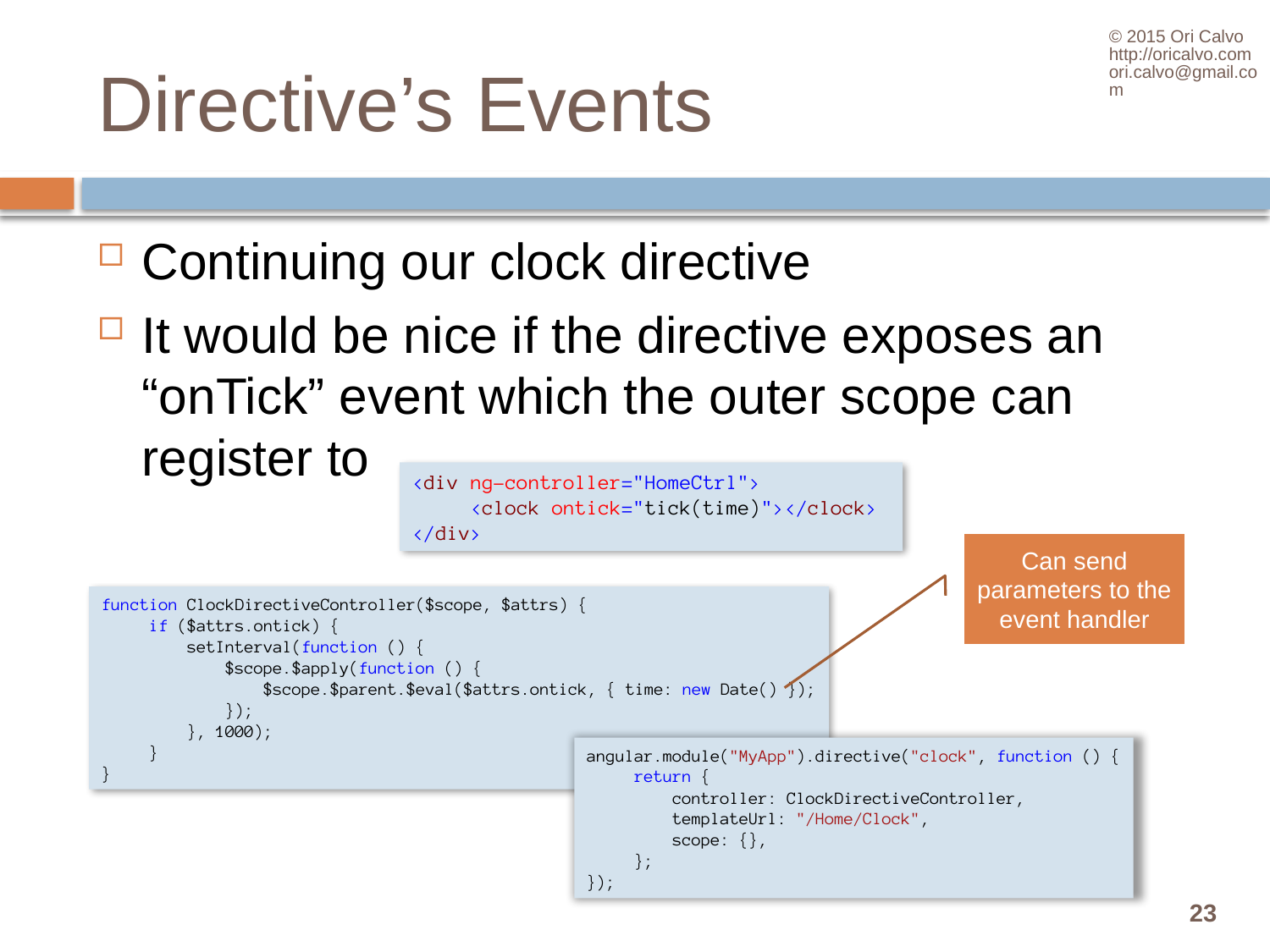

© 2015 Ori Calvo http://oricalvo.com ori.calvo@gmail.com
# Directive’s Events
Continuing our clock directive
It would be nice if the directive exposes an “onTick” event which the outer scope can register to
<div ng-controller="HomeCtrl">
     <clock ontick="tick(time)"></clock>
</div>
Can send parameters to the event handler
function ClockDirectiveController($scope, $attrs) {
     if ($attrs.ontick) {
         setInterval(function () {
             $scope.$apply(function () {
                 $scope.$parent.$eval($attrs.ontick, { time: new Date() });
             });
         }, 1000);
     }
}
angular.module("MyApp").directive("clock", function () {
     return {
         controller: ClockDirectiveController,
         templateUrl: "/Home/Clock",
         scope: {},
     };
});